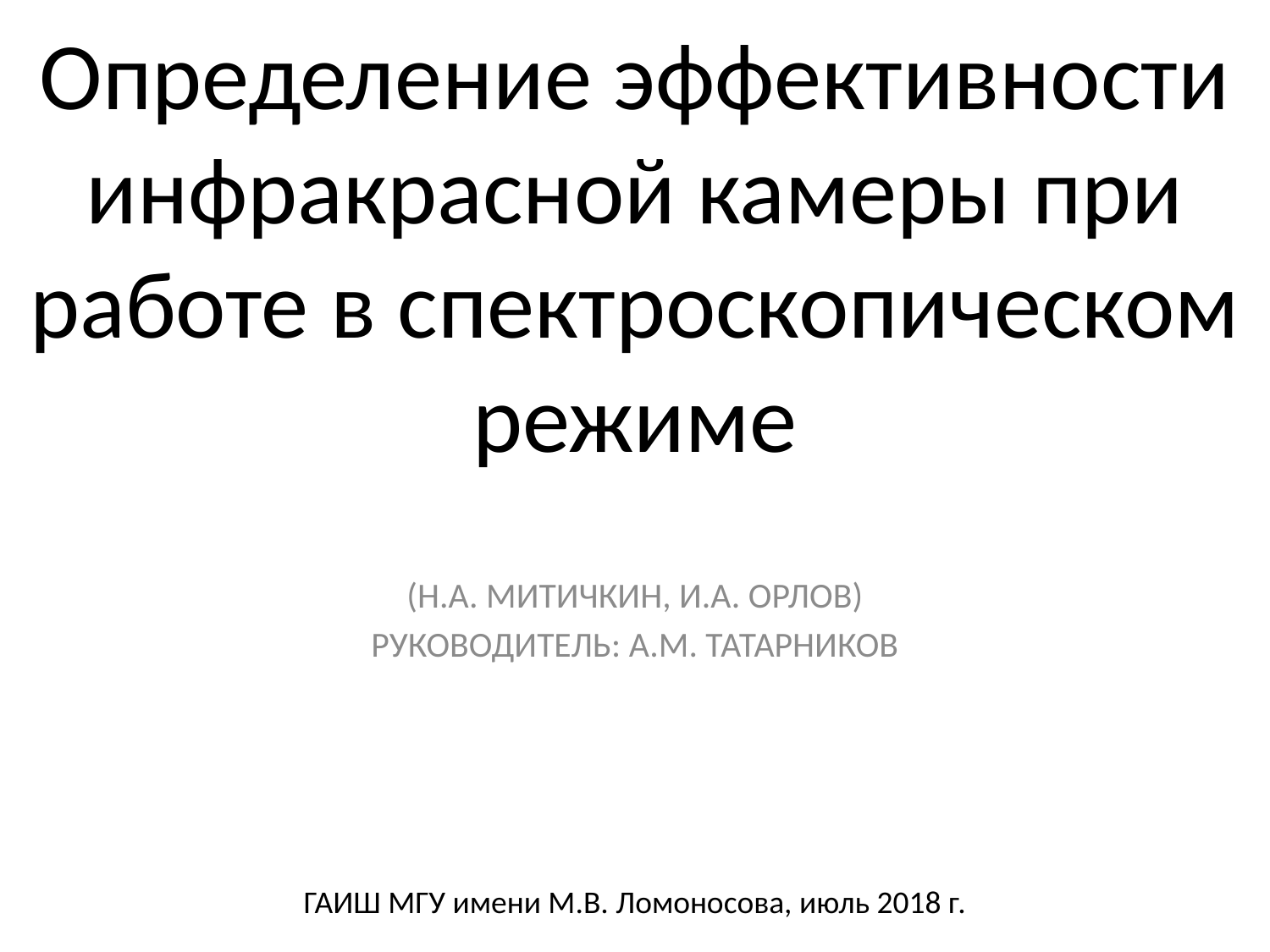

# Определение эффективности инфракрасной камеры при работе в спектроскопическом режиме
(Н.А. МИТИЧКИН, И.А. ОРЛОВ)
РУКОВОДИТЕЛЬ: А.М. ТАТАРНИКОВ
ГАИШ МГУ имени М.В. Ломоносова, июль 2018 г.